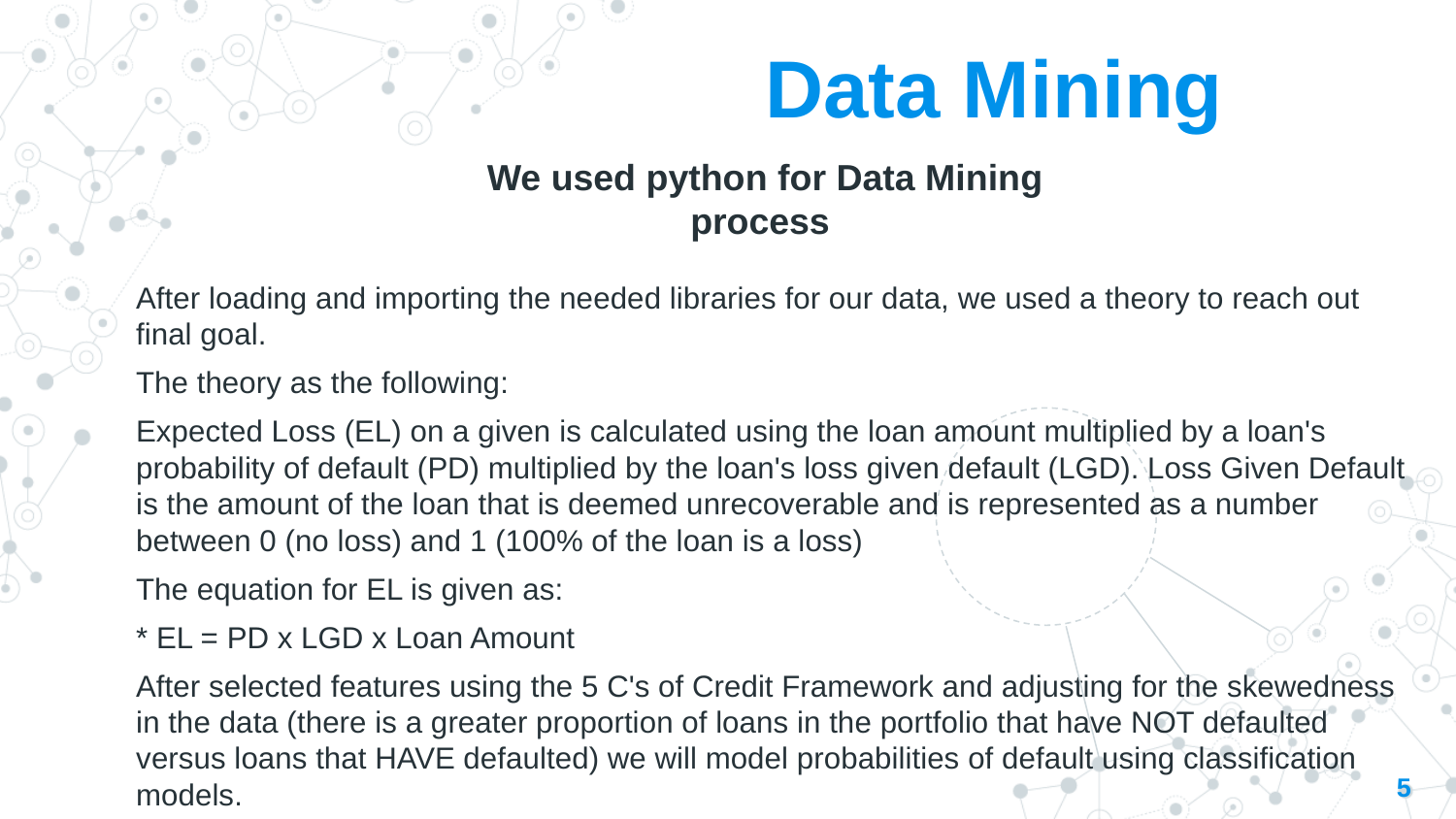

Data Mining
We used python for Data Mining process
After loading and importing the needed libraries for our data, we used a theory to reach out final goal.
The theory as the following:
Expected Loss (EL) on a given is calculated using the loan amount multiplied by a loan's probability of default (PD) multiplied by the loan's loss given default (LGD). Loss Given Default is the amount of the loan that is deemed unrecoverable and is represented as a number between 0 (no loss) and 1 (100% of the loan is a loss)
The equation for EL is given as:
* EL = PD x LGD x Loan Amount
After selected features using the 5 C's of Credit Framework and adjusting for the skewedness in the data (there is a greater proportion of loans in the portfolio that have NOT defaulted versus loans that HAVE defaulted) we will model probabilities of default using classification models.

5